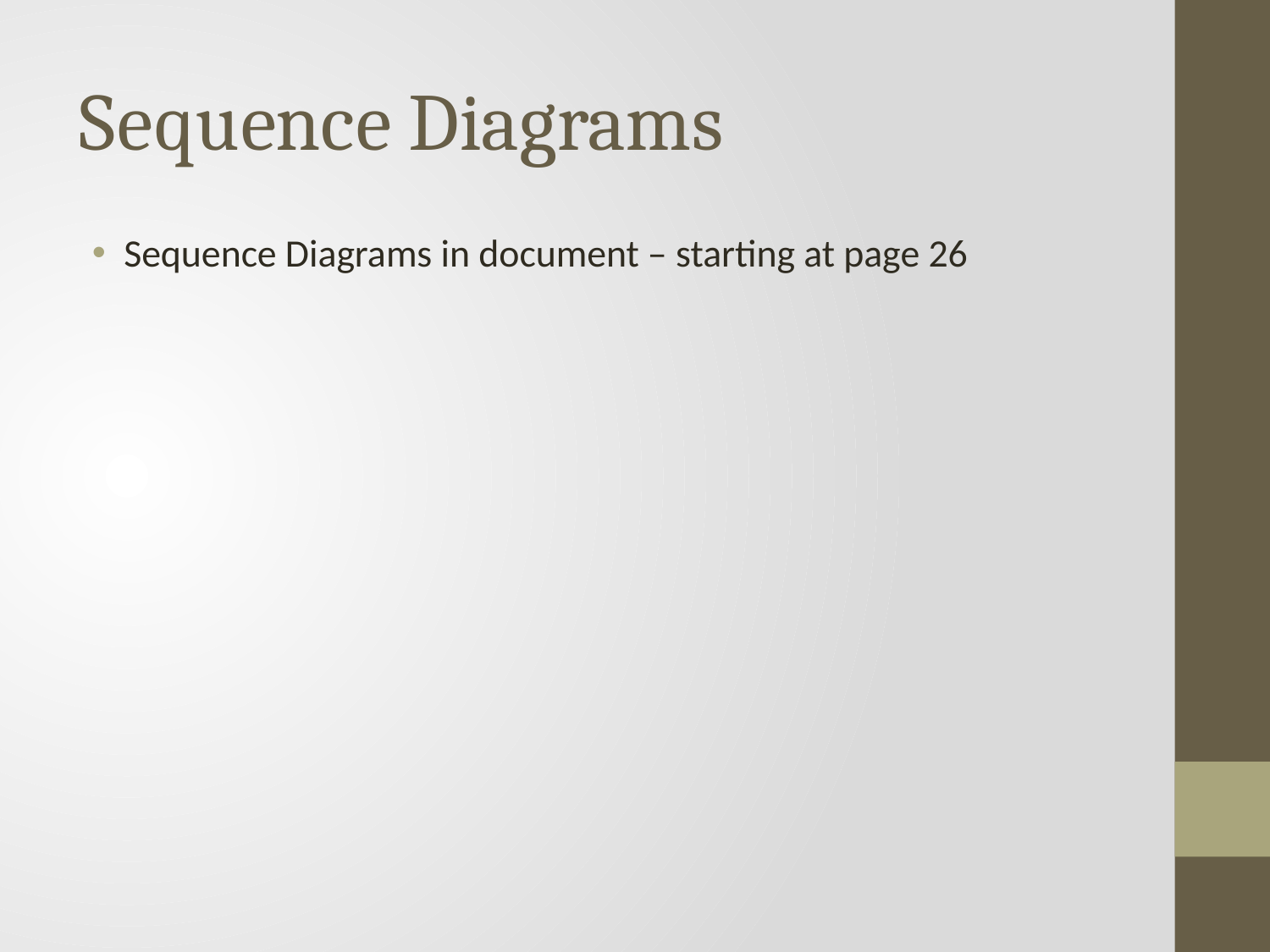

# Sequence Diagrams
Sequence Diagrams in document – starting at page 26